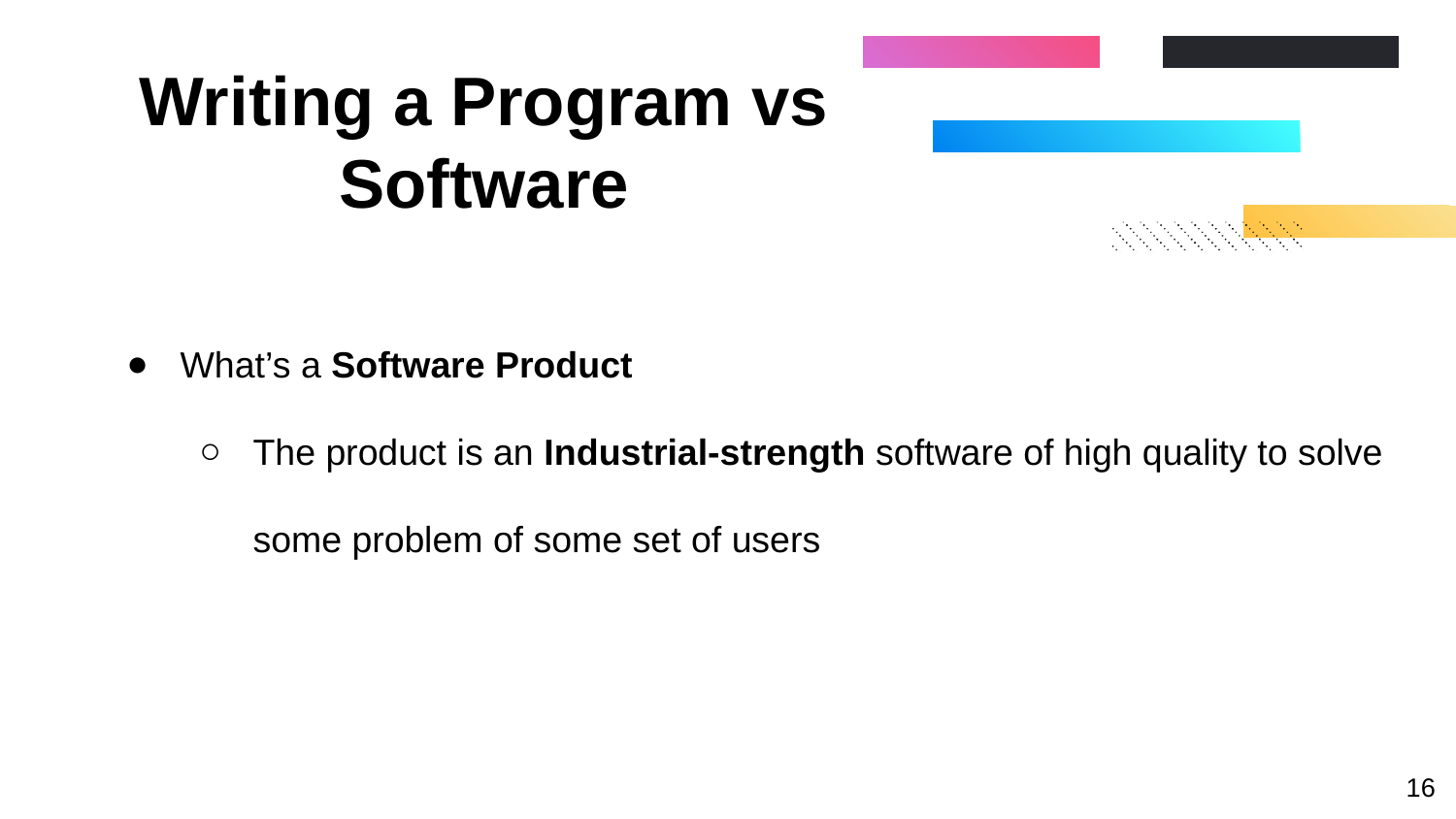

# Writing a Program vs Software
What’s a Software Product
The product is an Industrial-strength software of high quality to solve some problem of some set of users
16